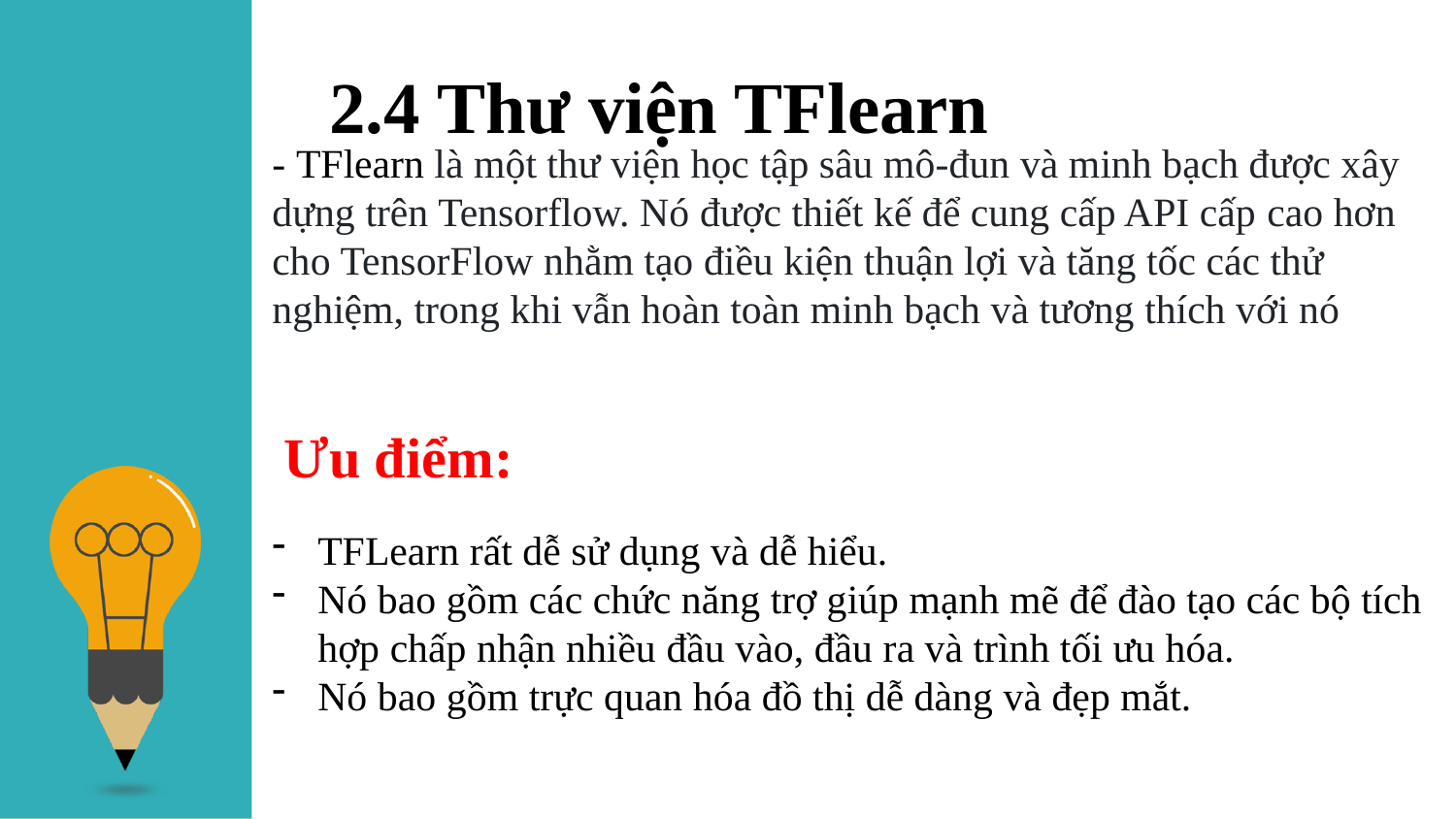

2.4 Thư viện TFlearn
- TFlearn là một thư viện học tập sâu mô-đun và minh bạch được xây    dựng trên Tensorflow. Nó được thiết kế để cung cấp API cấp cao hơn    cho TensorFlow nhằm tạo điều kiện thuận lợi và tăng tốc các thử           nghiệm, trong khi vẫn hoàn toàn minh bạch và tương thích với nó
Ưu điểm:
TFLearn rất dễ sử dụng và dễ hiểu.
Nó bao gồm các chức năng trợ giúp mạnh mẽ để đào tạo các bộ tích hợp chấp nhận nhiều đầu vào, đầu ra và trình tối ưu hóa.
Nó bao gồm trực quan hóa đồ thị dễ dàng và đẹp mắt.